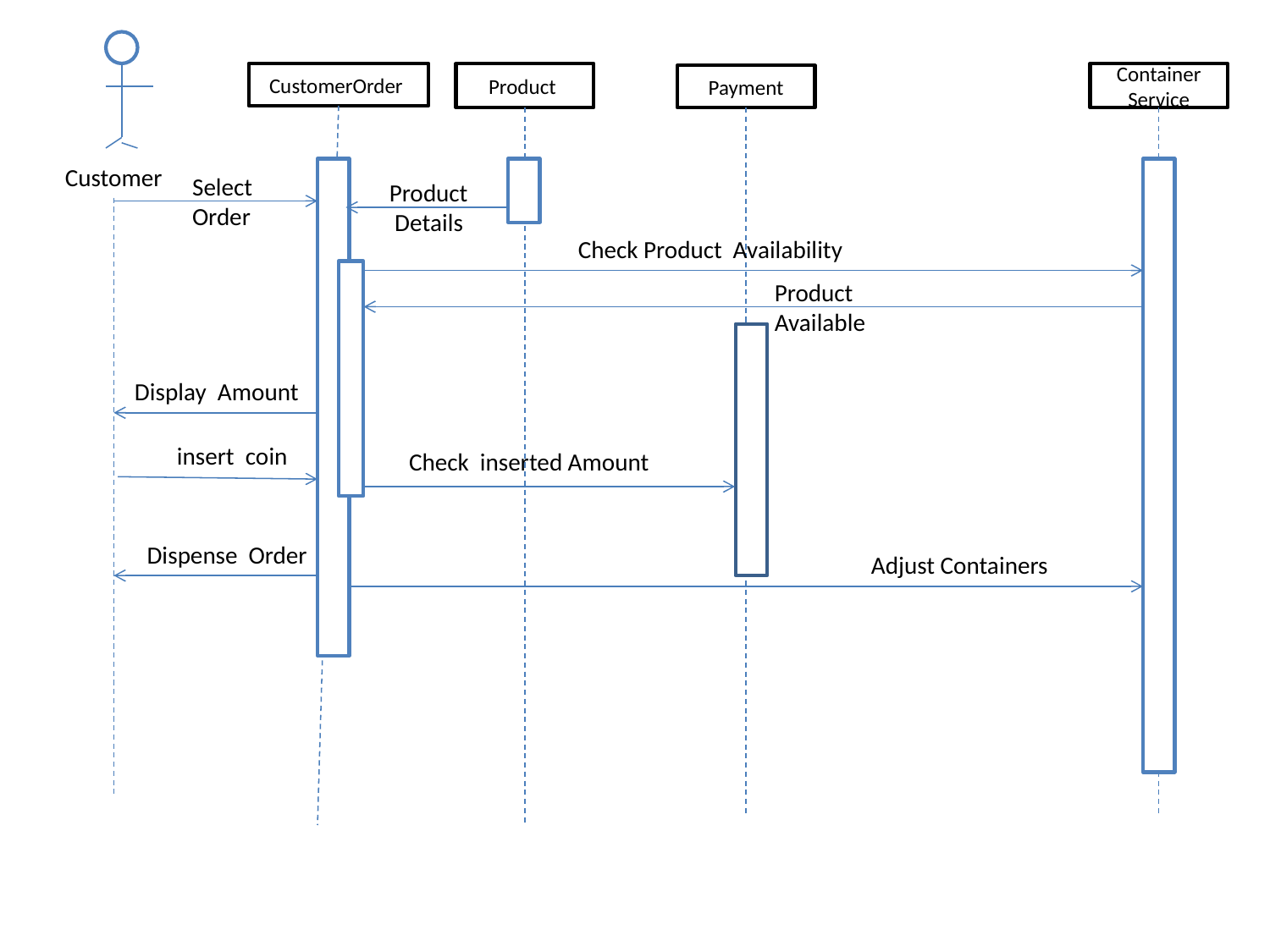

CustomerOrder
Product
Container
Service
Payment
Customer

Select  Order
Product
 Details
Check Product  Availability

Product Available

Display  Amount
insert  coin
Check  inserted Amount
Dispense  Order
Adjust Containers